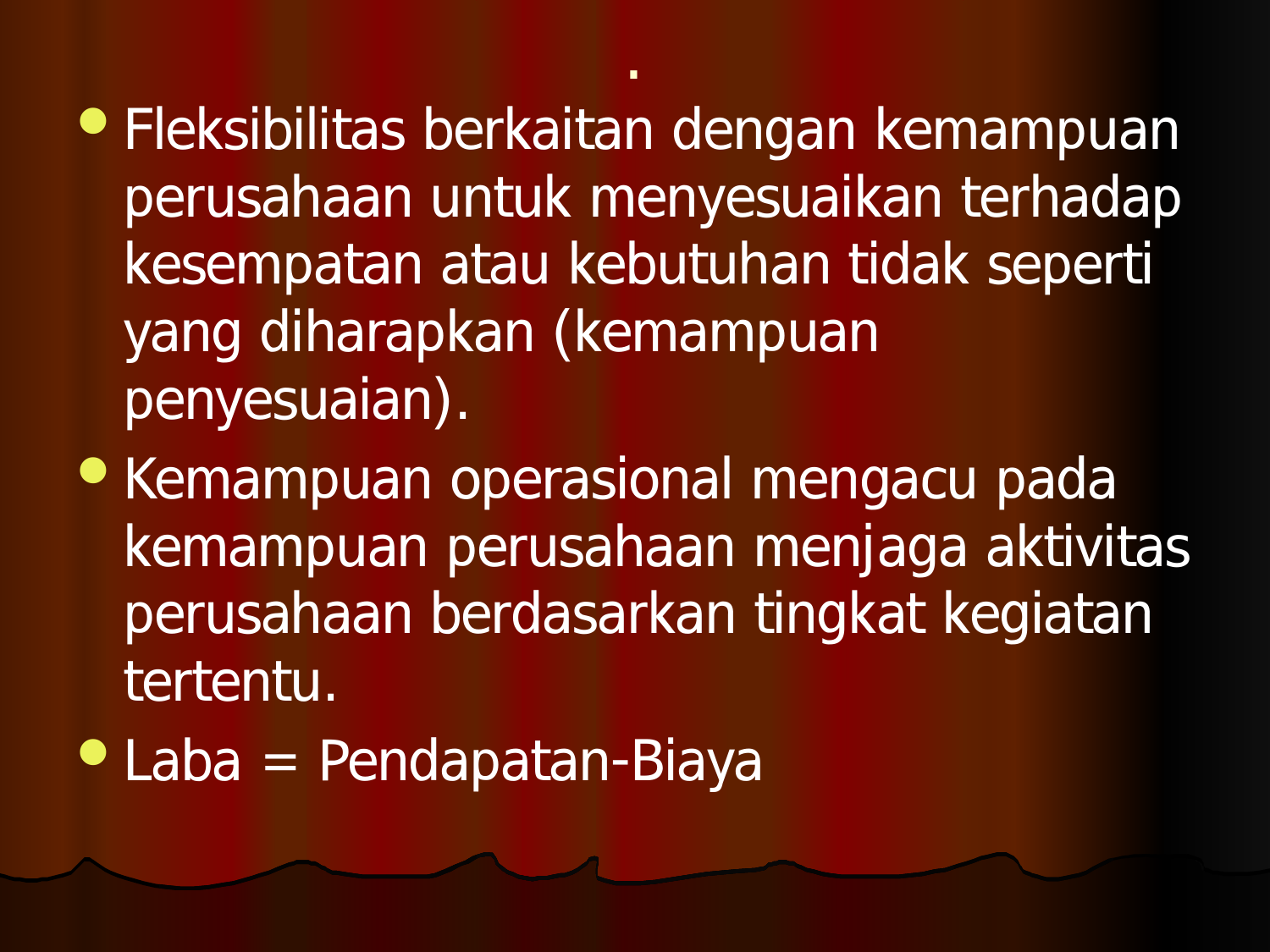

# .
Fleksibilitas berkaitan dengan kemampuan perusahaan untuk menyesuaikan terhadap kesempatan atau kebutuhan tidak seperti yang diharapkan (kemampuan penyesuaian).
Kemampuan operasional mengacu pada kemampuan perusahaan menjaga aktivitas perusahaan berdasarkan tingkat kegiatan tertentu.
Laba = Pendapatan-Biaya